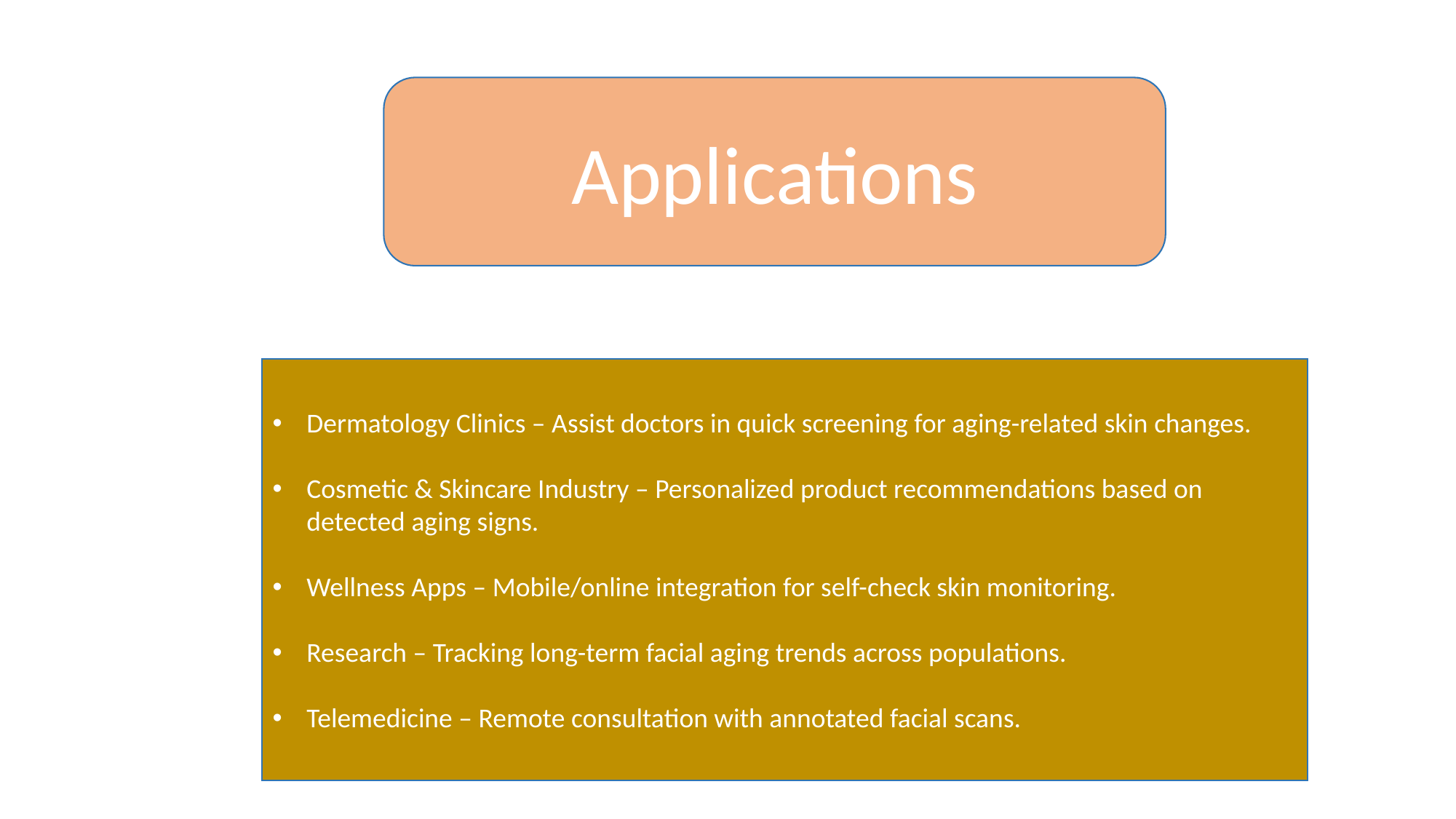

Applications
Dermatology Clinics – Assist doctors in quick screening for aging-related skin changes.

Cosmetic & Skincare Industry – Personalized product recommendations based on detected aging signs.

Wellness Apps – Mobile/online integration for self-check skin monitoring.

Research – Tracking long-term facial aging trends across populations.

Telemedicine – Remote consultation with annotated facial scans.